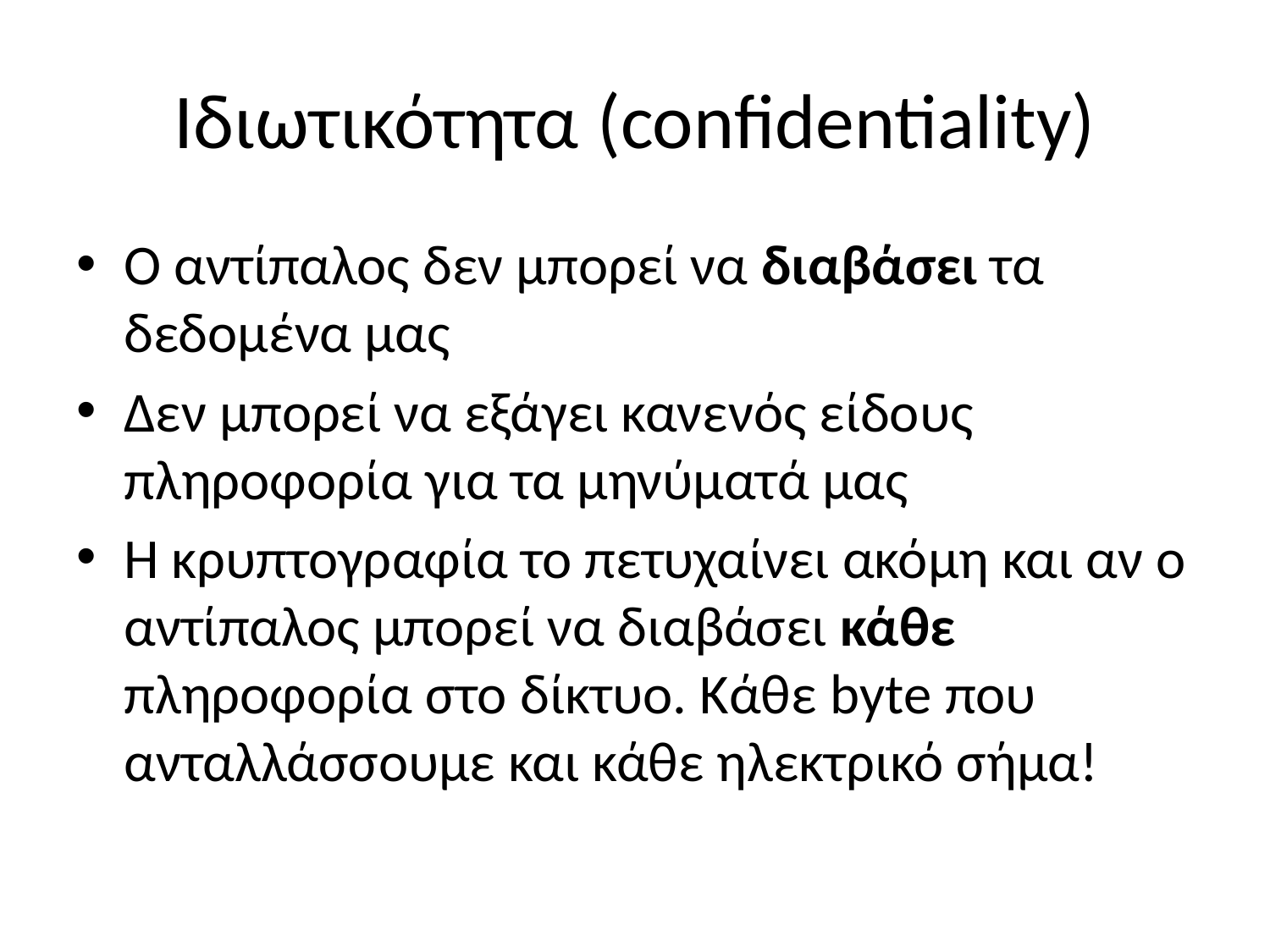

# Ιδιωτικότητα (confidentiality)
Ο αντίπαλος δεν μπορεί να διαβάσει τα δεδομένα μας
Δεν μπορεί να εξάγει κανενός είδους πληροφορία για τα μηνύματά μας
Η κρυπτογραφία το πετυχαίνει ακόμη και αν ο αντίπαλος μπορεί να διαβάσει κάθε πληροφορία στο δίκτυο. Κάθε byte που ανταλλάσσουμε και κάθε ηλεκτρικό σήμα!